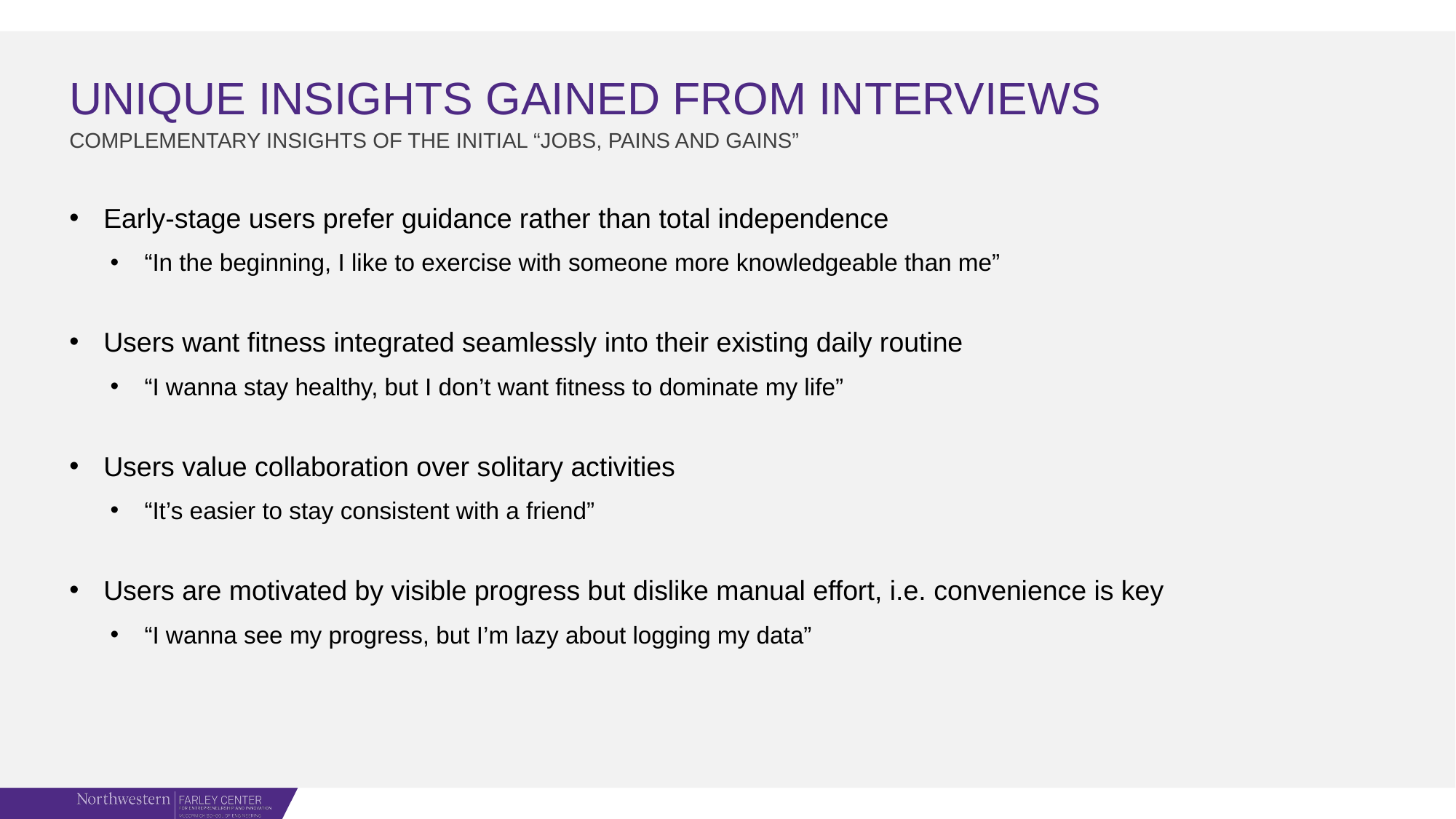

# UNIQUE INSIGHTS GAINED FROM INTERVIEWS
COMPLEMENTARY INSIGHTS OF THE INITIAL “JOBS, PAINS AND GAINS”
Early-stage users prefer guidance rather than total independence
“In the beginning, I like to exercise with someone more knowledgeable than me”
Users want fitness integrated seamlessly into their existing daily routine
“I wanna stay healthy, but I don’t want fitness to dominate my life”
Users value collaboration over solitary activities
“It’s easier to stay consistent with a friend”
Users are motivated by visible progress but dislike manual effort, i.e. convenience is key
“I wanna see my progress, but I’m lazy about logging my data”